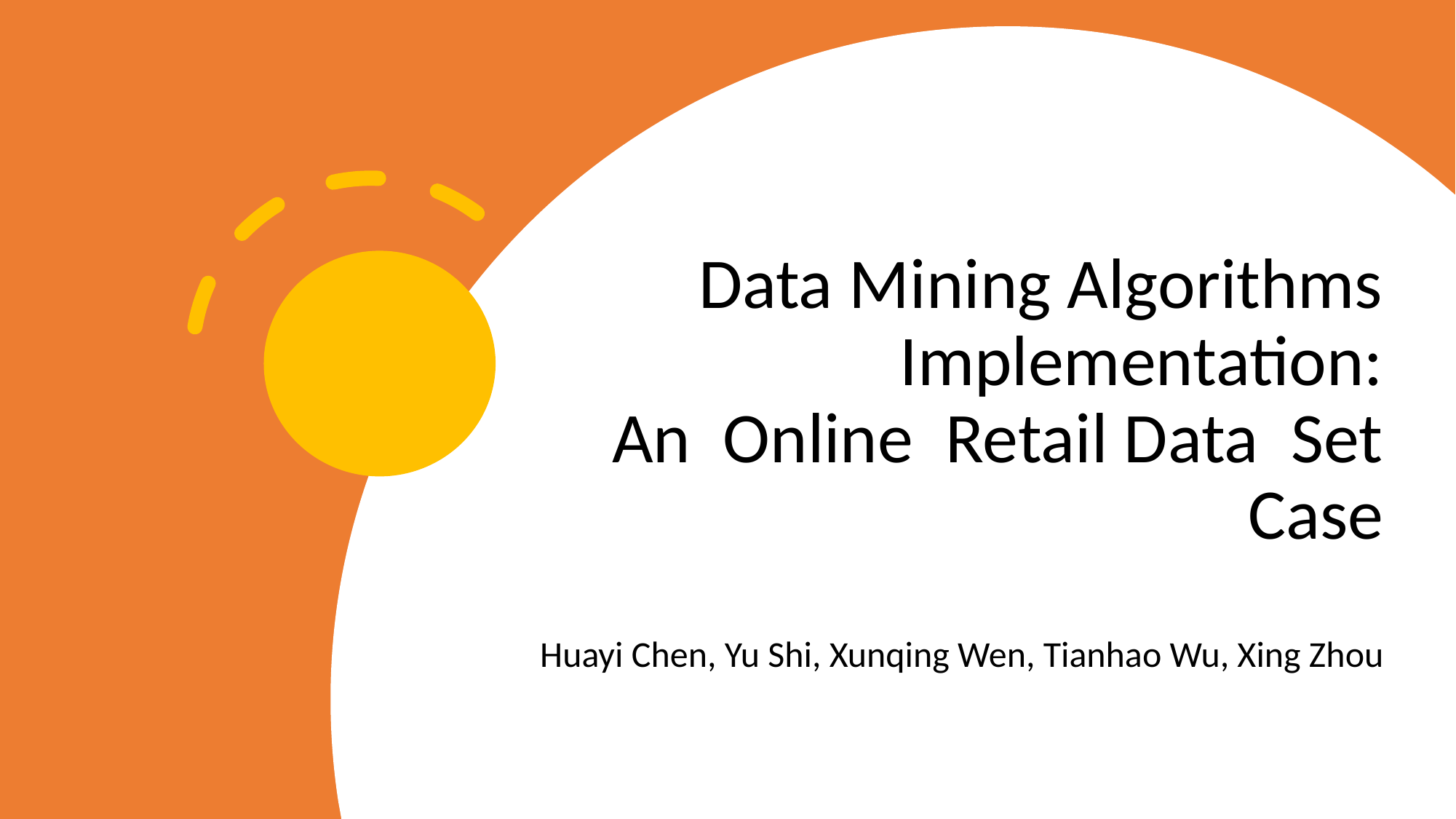

# Data Mining Algorithms Implementation: An  Online  Retail Data  Set Case

Huayi Chen, Yu Shi, Xunqing Wen, Tianhao Wu, Xing Zhou